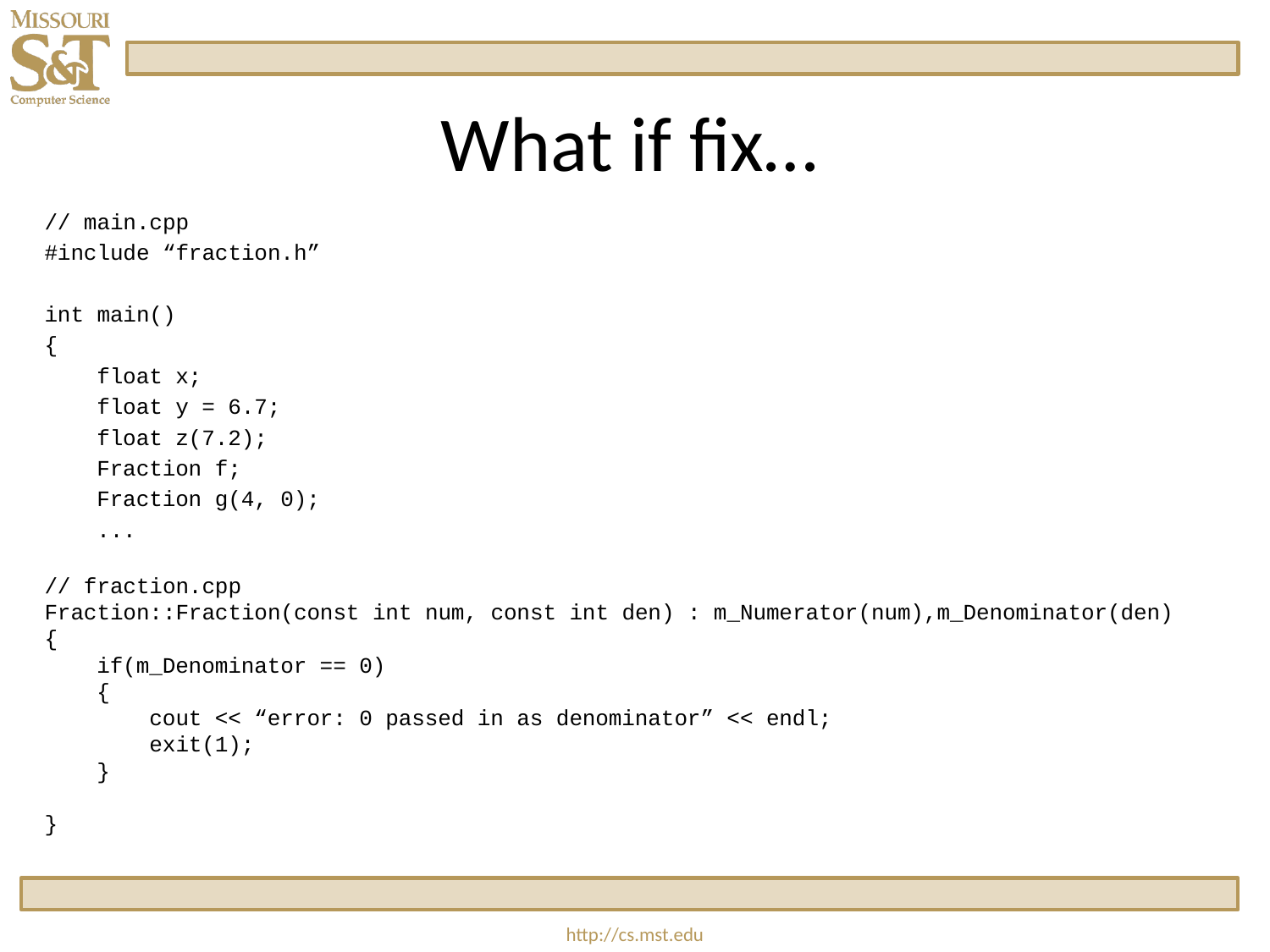

# What if fix…
// main.cpp
#include “fraction.h”

int main()
{
    float x;
    float y = 6.7;
    float z(7.2);
    Fraction f;
    Fraction g(4, 0);
    ...

// fraction.cpp
Fraction::Fraction(const int num, const int den) : m_Numerator(num),m_Denominator(den)
{
    if(m_Denominator == 0)
    {
        cout << “error: 0 passed in as denominator” << endl;
        exit(1);
    }

}